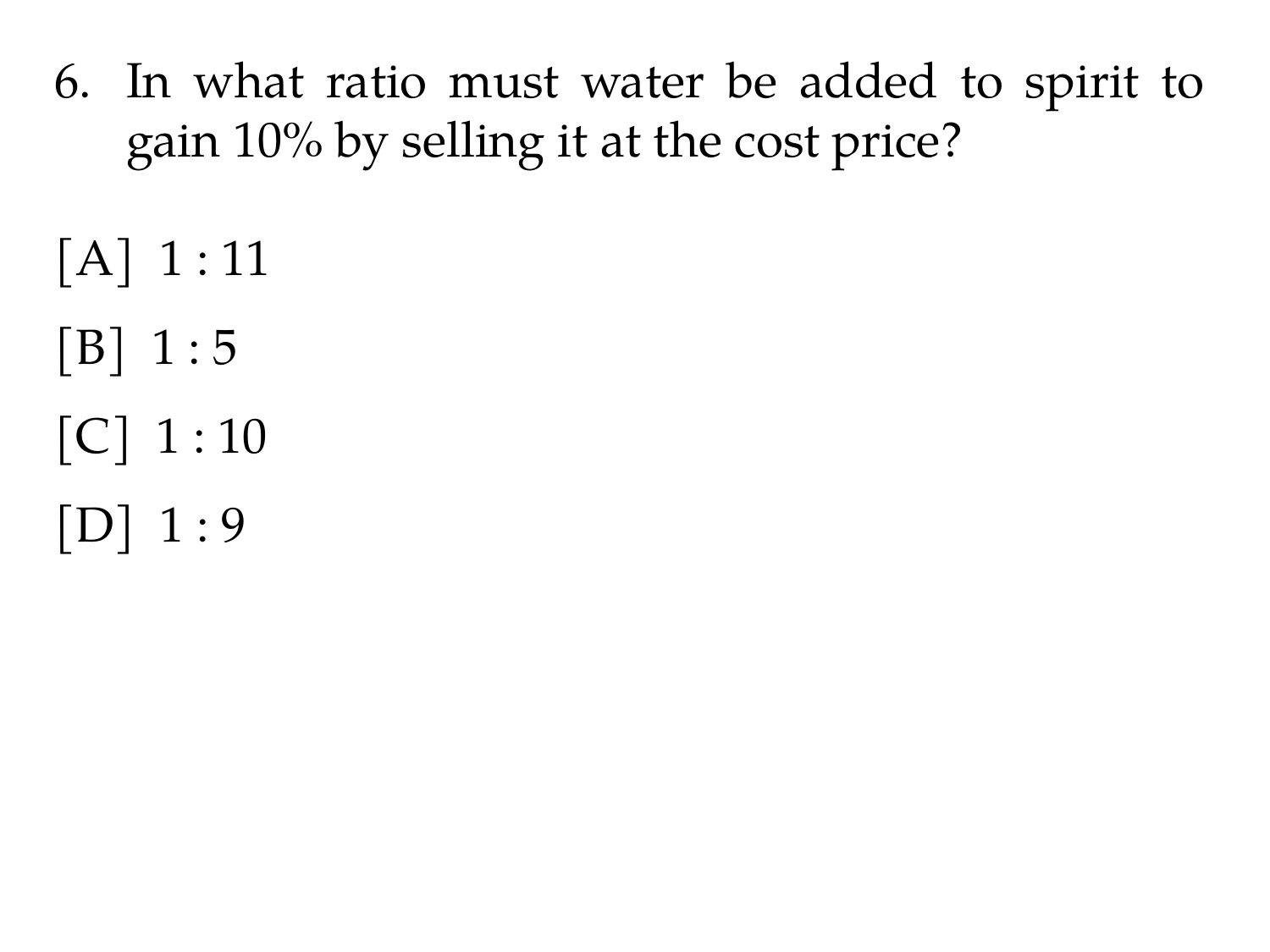

In what ratio must water be added to spirit to gain 10% by selling it at the cost price?

[A]  1 : 11
[B]  1 : 5
[C]  1 : 10
[D]  1 : 9